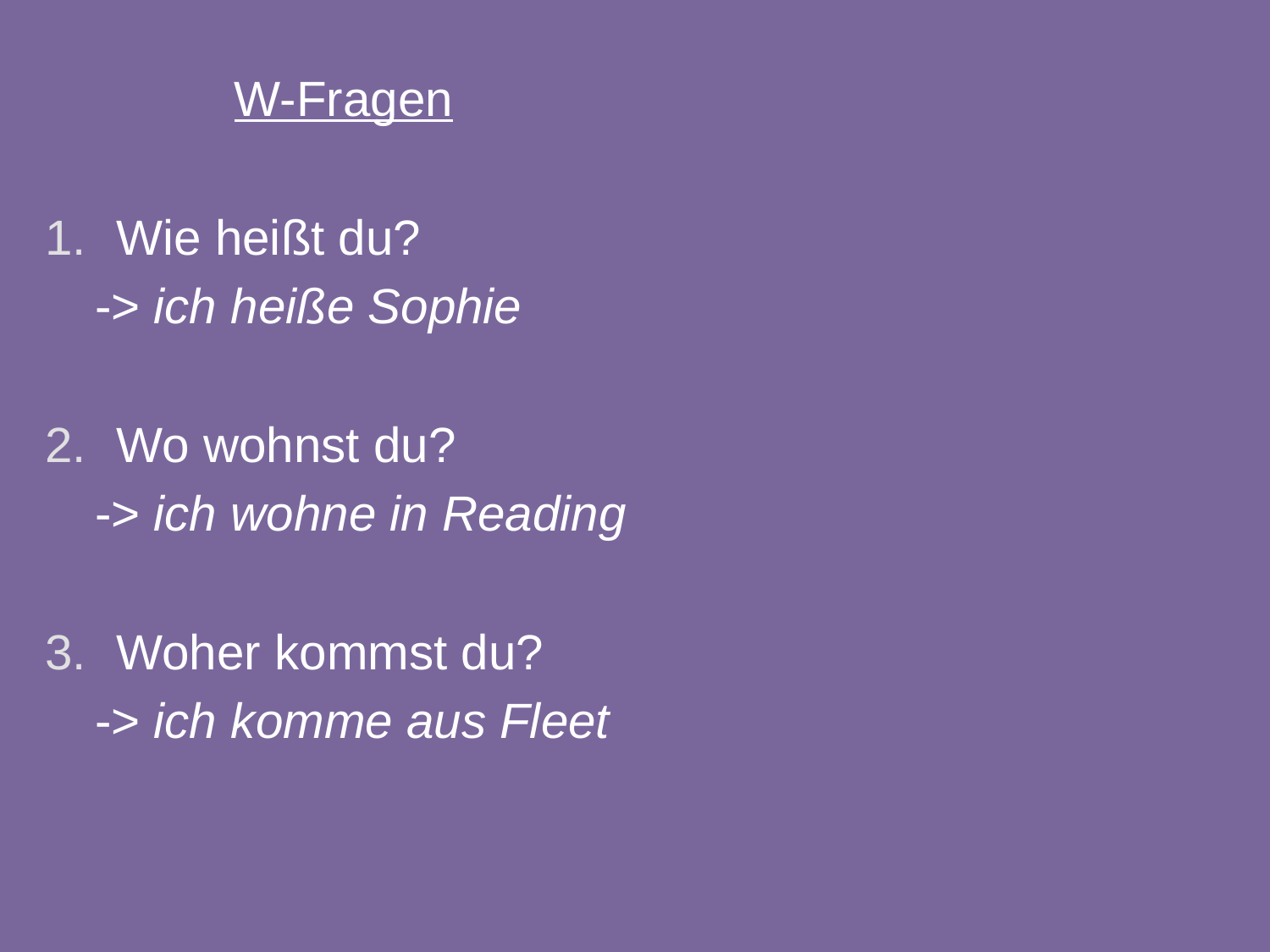

W-Fragen

Wie heißt du?
-> ich heiße Sophie

Wo wohnst du?
-> ich wohne in Reading

Woher kommst du?
-> ich komme aus Fleet

47